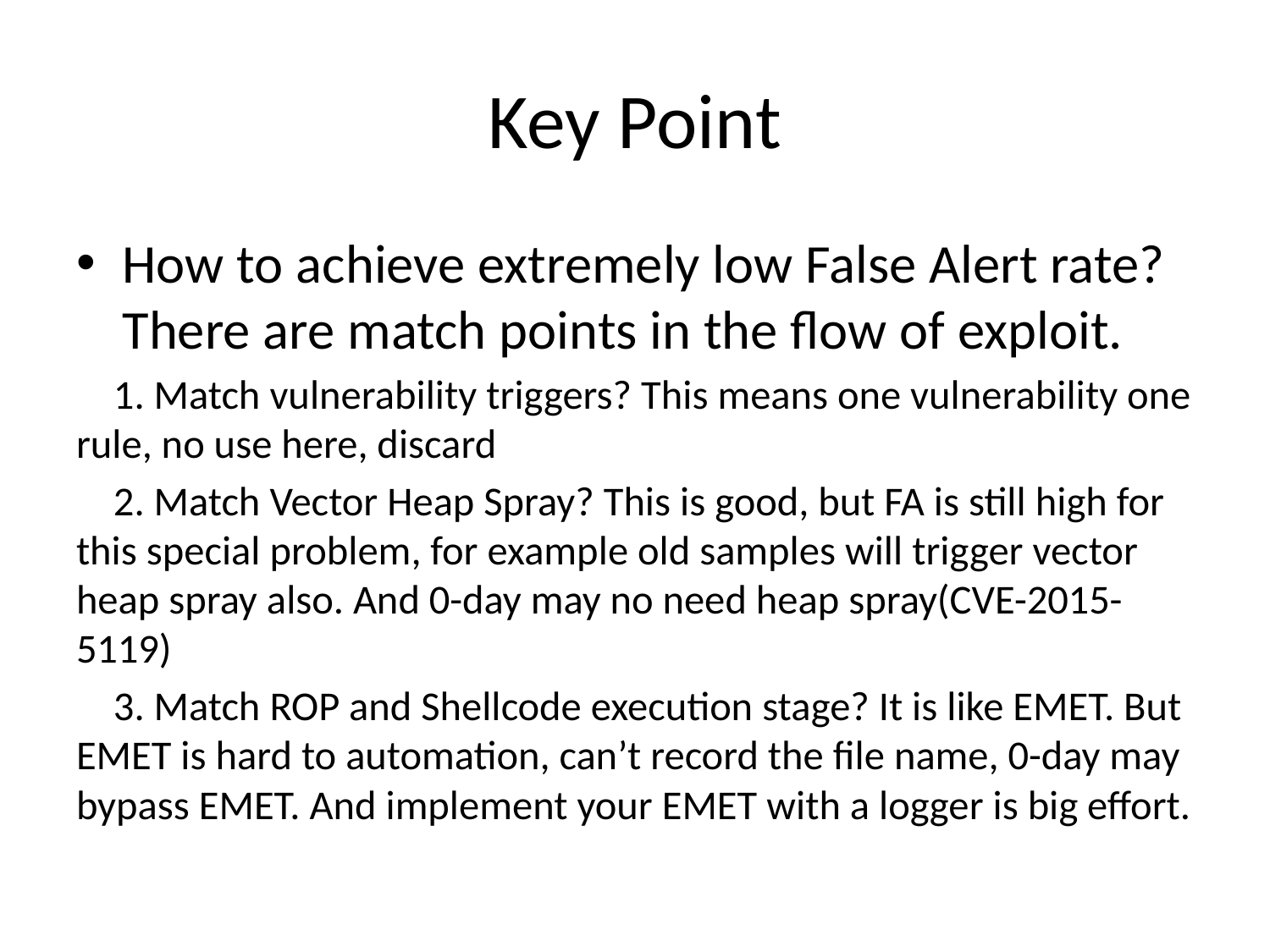

# Key Point
How to achieve extremely low False Alert rate? There are match points in the flow of exploit.
    1. Match vulnerability triggers? This means one vulnerability one rule, no use here, discard
    2. Match Vector Heap Spray? This is good, but FA is still high for this special problem, for example old samples will trigger vector heap spray also. And 0-day may no need heap spray(CVE-2015-5119)
    3. Match ROP and Shellcode execution stage? It is like EMET. But EMET is hard to automation, can’t record the file name, 0-day may bypass EMET. And implement your EMET with a logger is big effort.